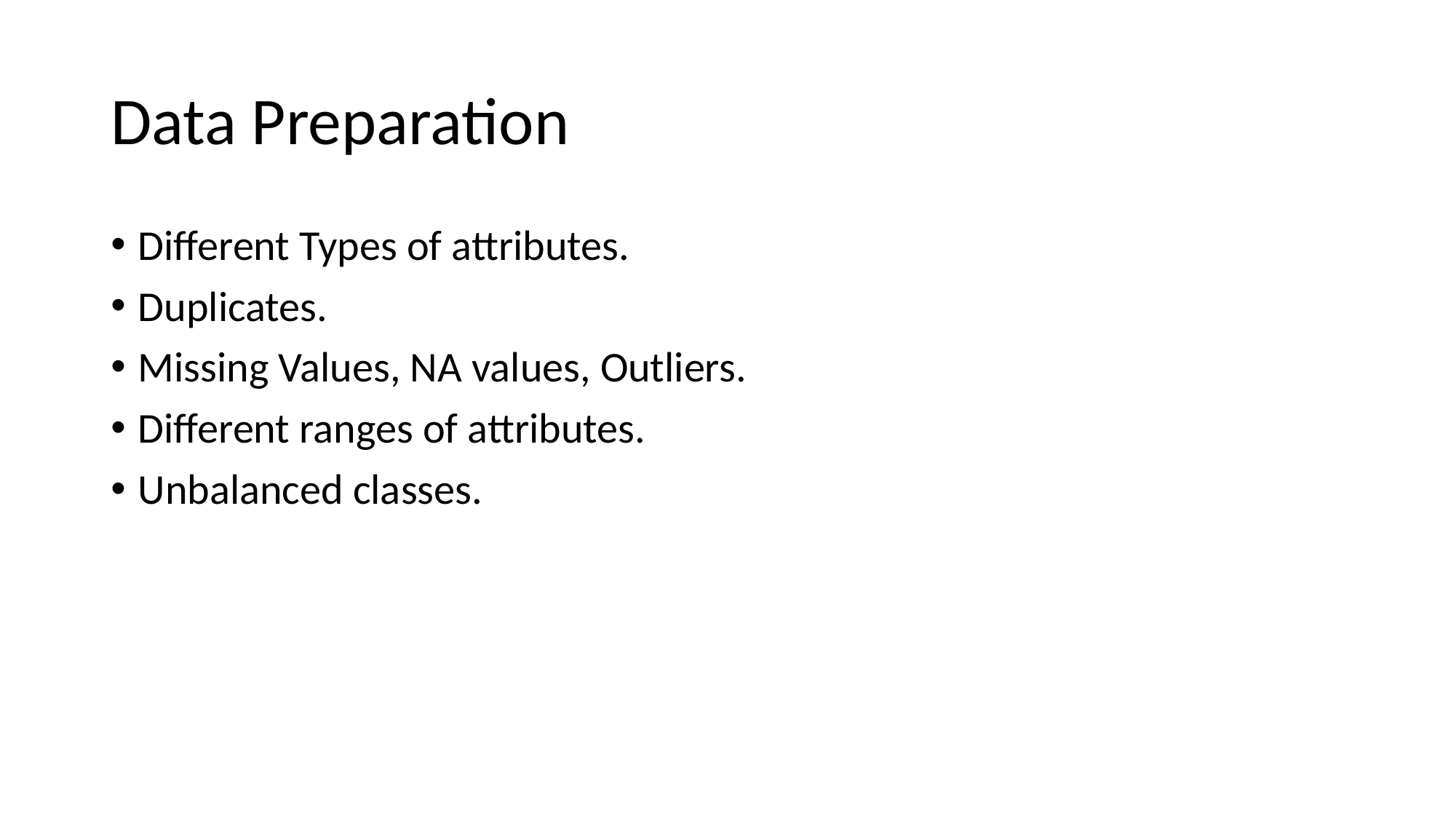

# Data Preparation
Different Types of attributes.
Duplicates.
Missing Values, NA values, Outliers.
Different ranges of attributes.
Unbalanced classes.